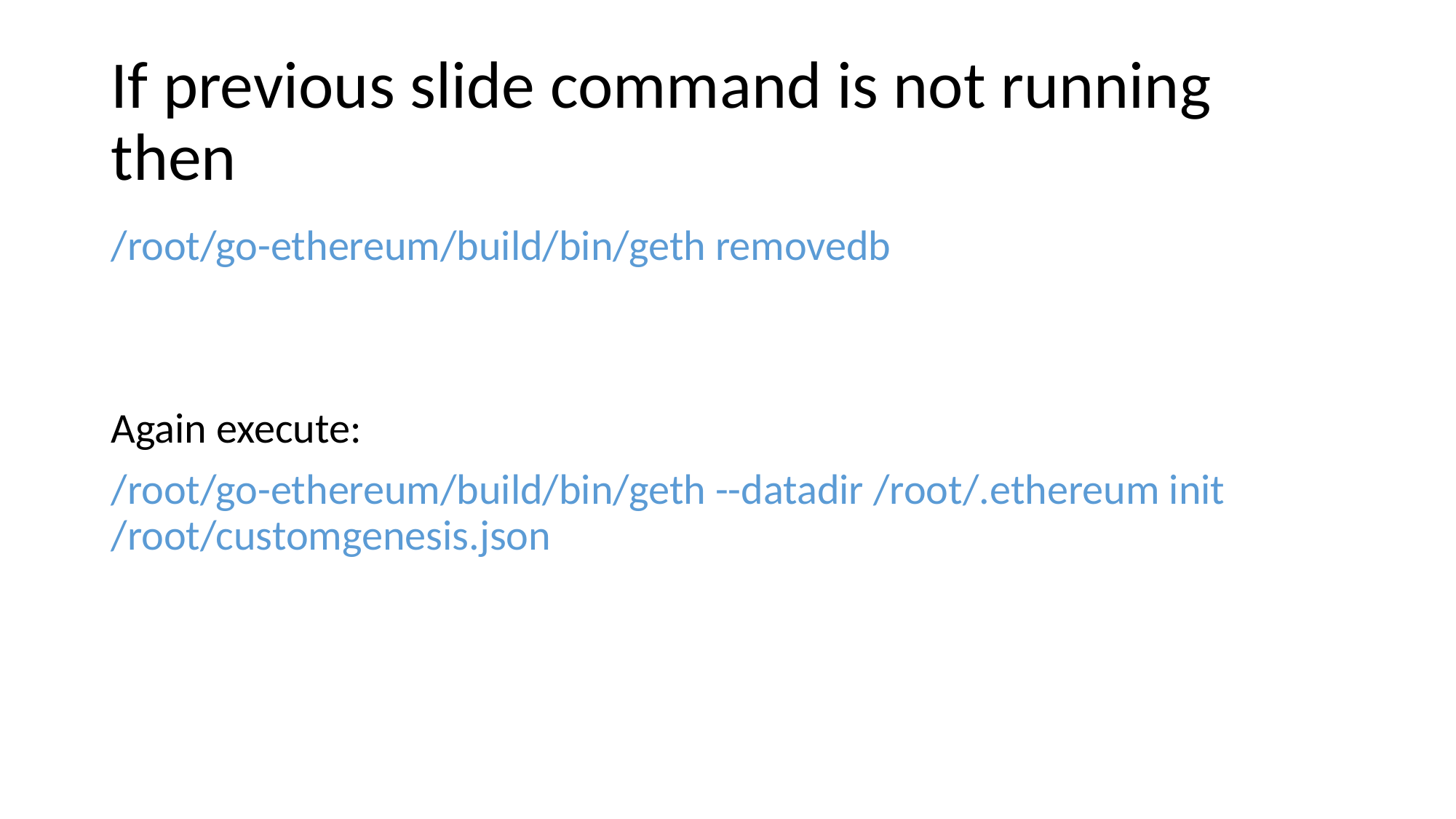

# If previous slide command is not running then
/root/go-ethereum/build/bin/geth removedb

Again execute:
/root/go-ethereum/build/bin/geth --datadir /root/.ethereum init /root/customgenesis.json